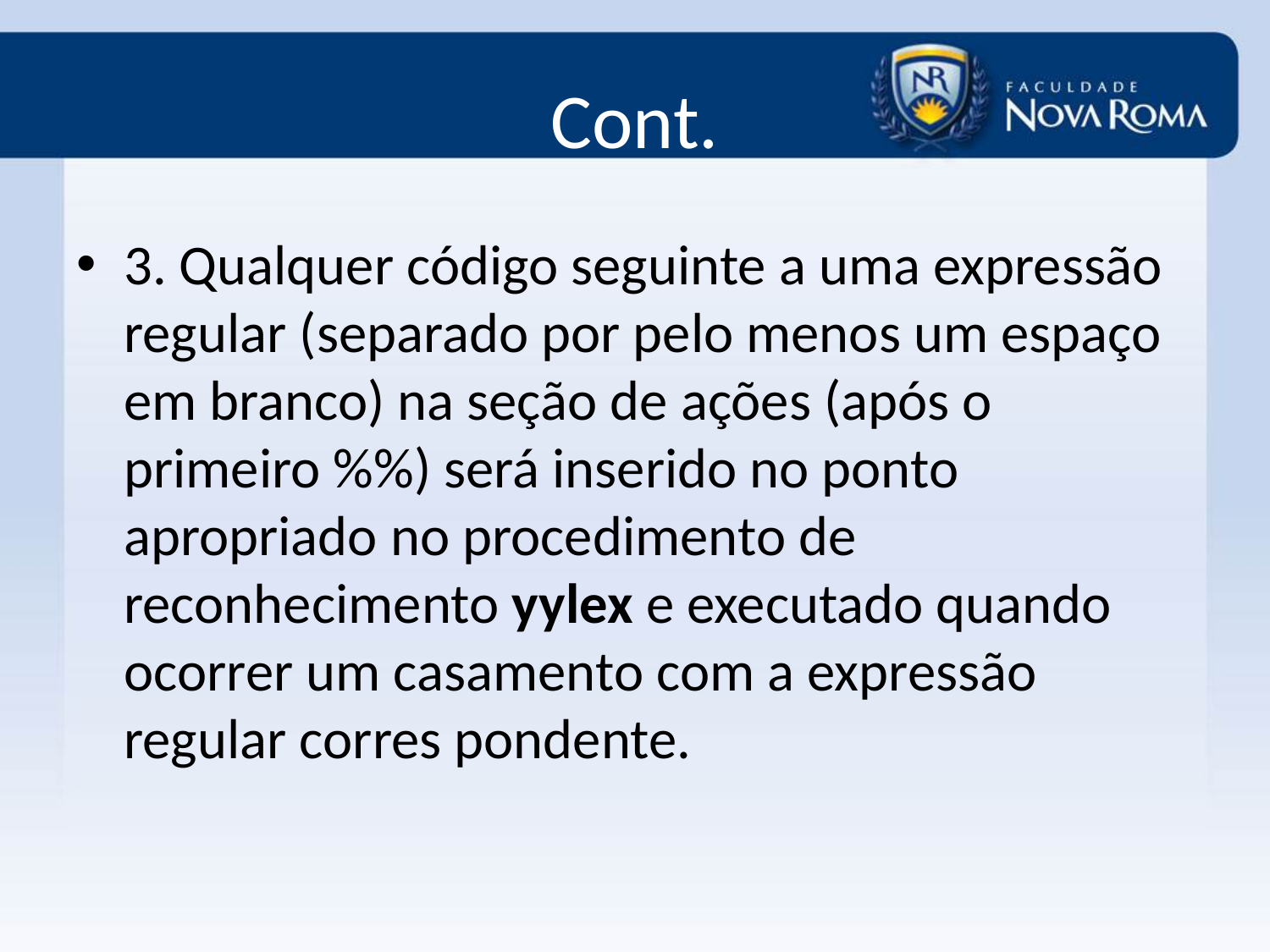

# Cont.
3. Qualquer código seguinte a uma expressão regular (separado por pelo menos um espaço em branco) na seção de ações (após o primeiro %%) será inserido no ponto apropriado no procedimento de reconhecimento yylex e executado quando ocorrer um casamento com a expressão regular corres pondente.